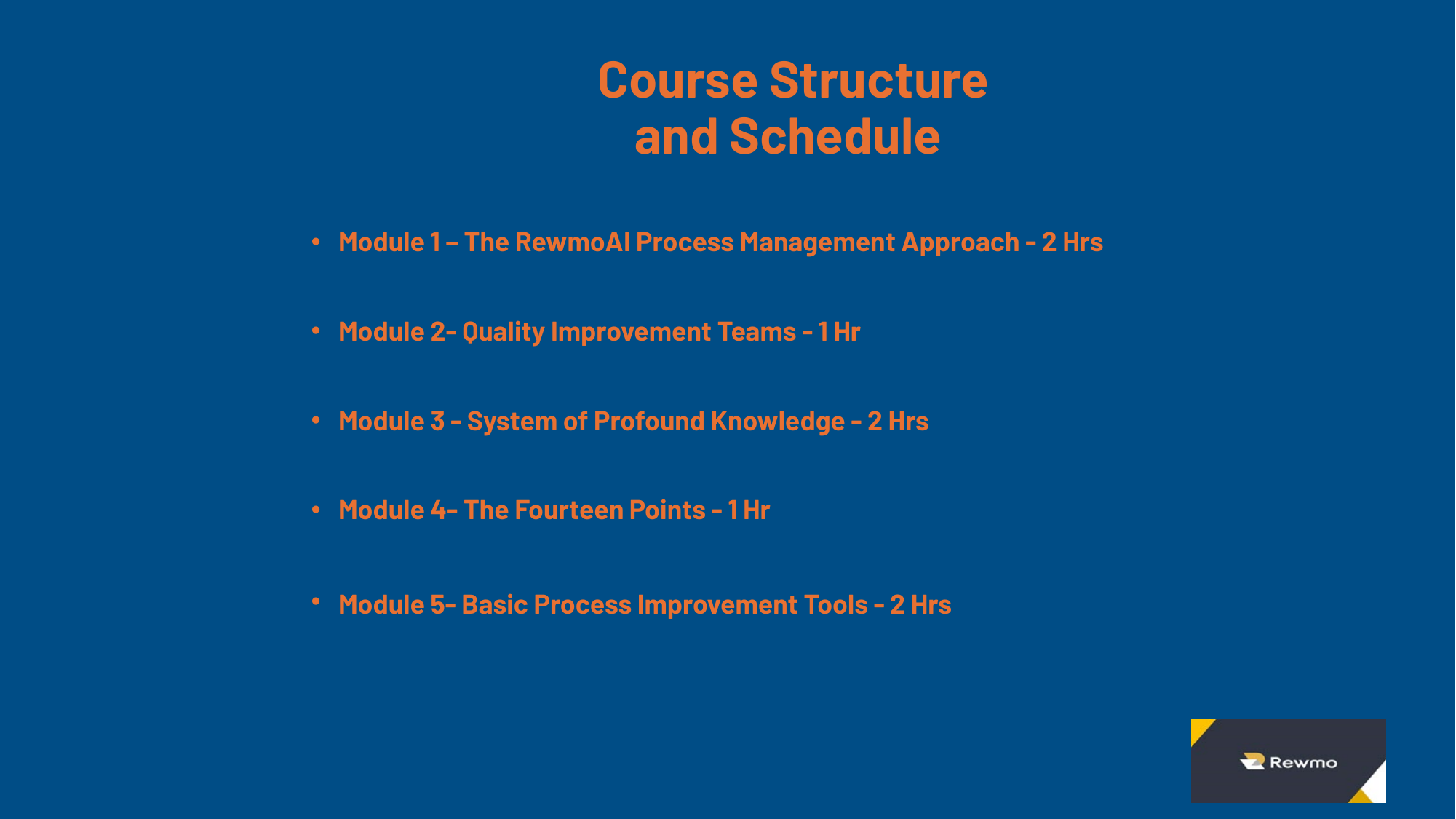

Course Structure
and Schedule
Module 1 – The RewmoAI Process Management Approach - 2 Hrs

Module 2- Quality Improvement Teams - 1 Hr

Module 3 - System of Profound Knowledge - 2 Hrs

Module 4- The Fourteen Points - 1 Hr

Module 5- Basic Process Improvement Tools - 2 Hrs